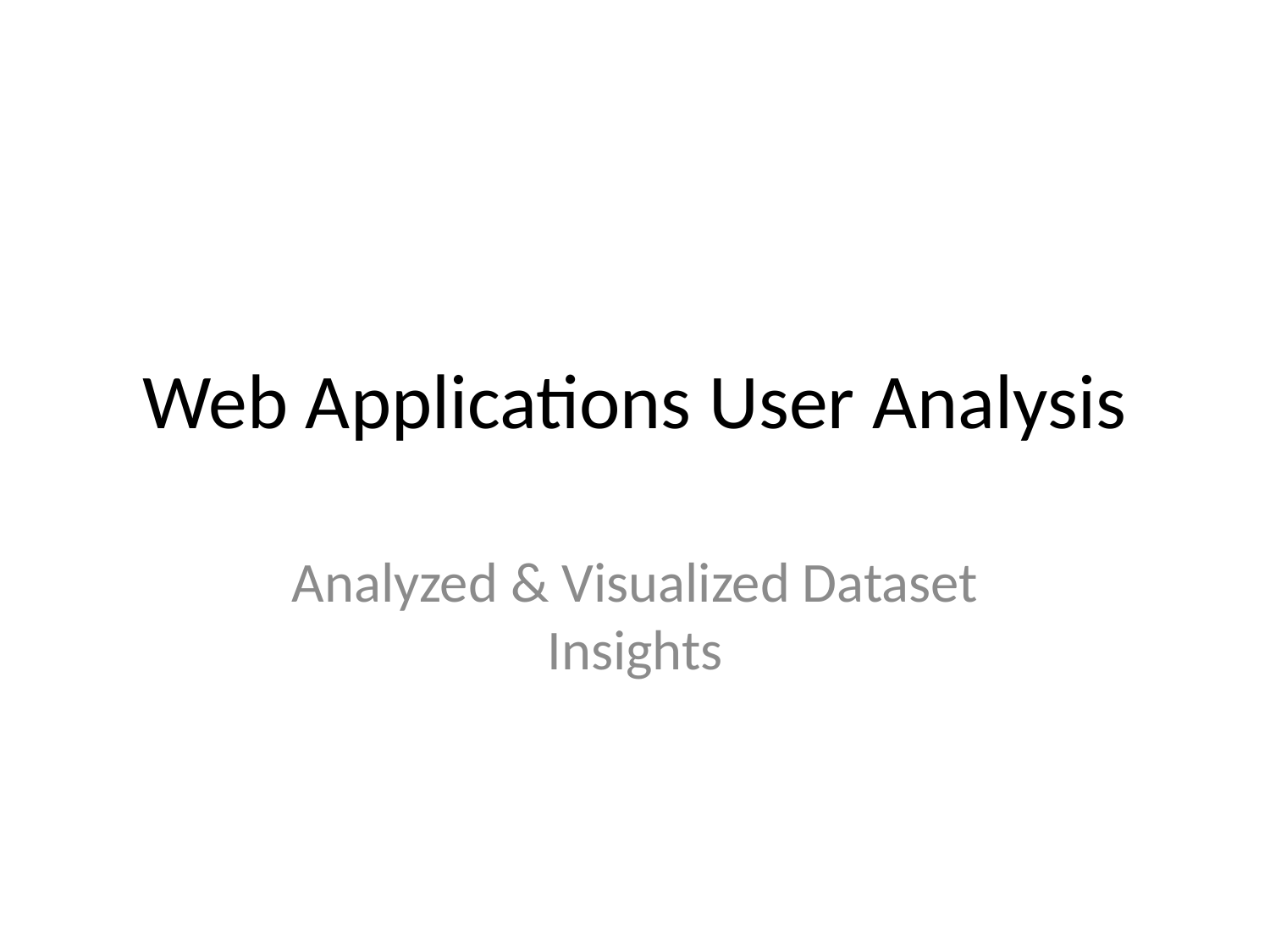

# Web Applications User Analysis
Analyzed & Visualized Dataset Insights